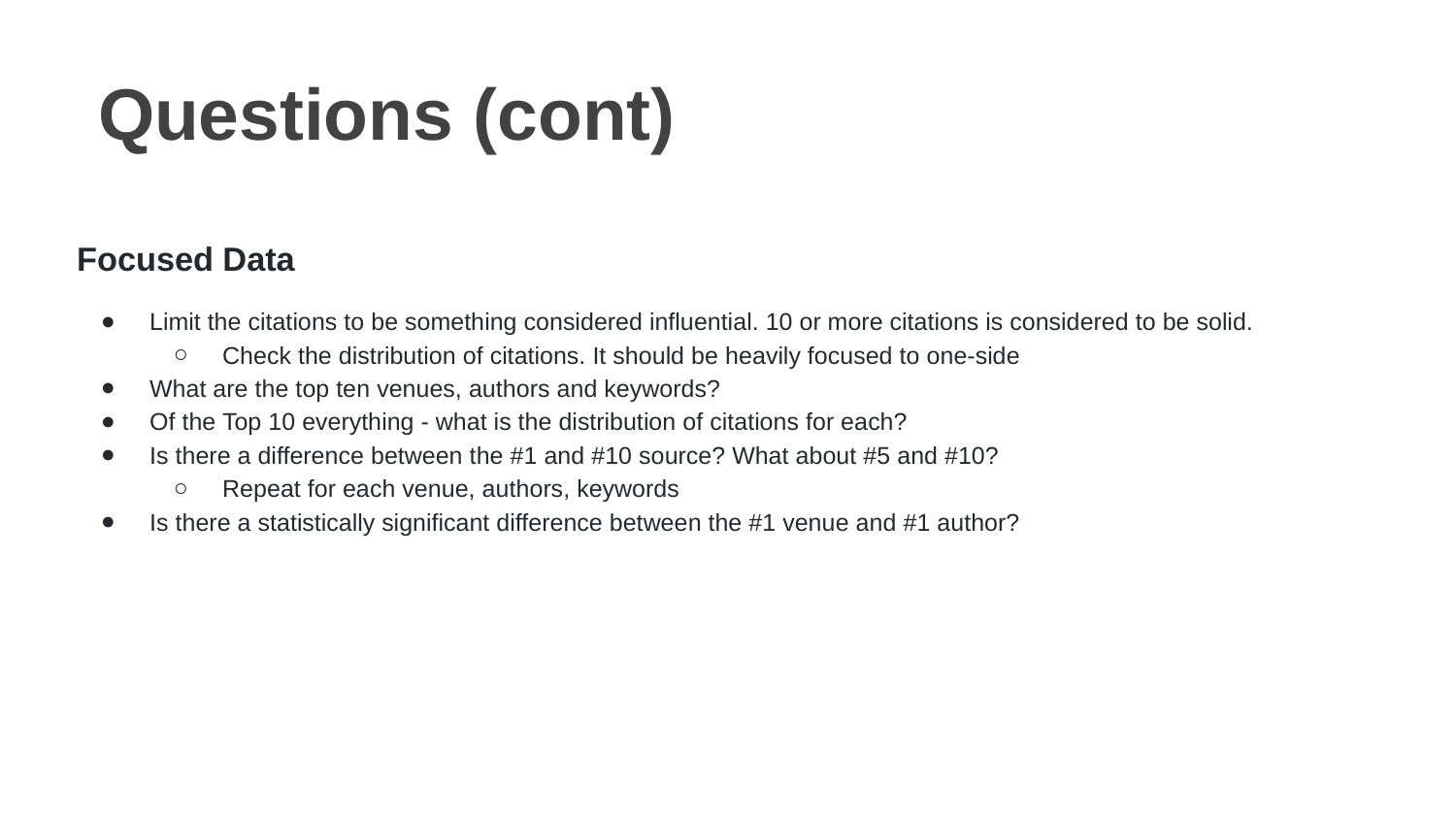

Questions (cont)
Focused Data
Limit the citations to be something considered influential. 10 or more citations is considered to be solid.
Check the distribution of citations. It should be heavily focused to one-side
What are the top ten venues, authors and keywords?
Of the Top 10 everything - what is the distribution of citations for each?
Is there a difference between the #1 and #10 source? What about #5 and #10?
Repeat for each venue, authors, keywords
Is there a statistically significant difference between the #1 venue and #1 author?